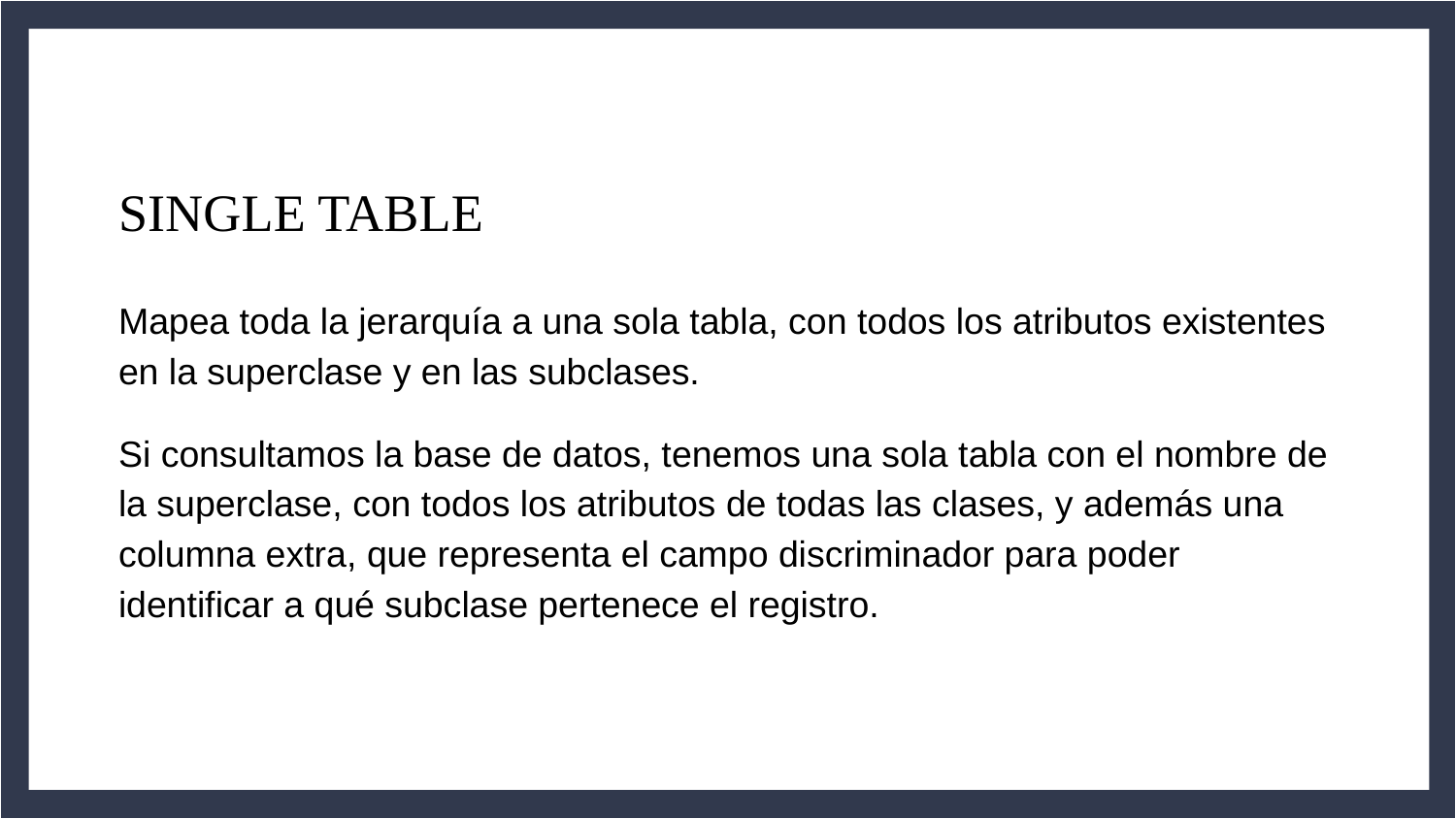

# SINGLE TABLE
Mapea toda la jerarquía a una sola tabla, con todos los atributos existentes en la superclase y en las subclases.
Si consultamos la base de datos, tenemos una sola tabla con el nombre de la superclase, con todos los atributos de todas las clases, y además una columna extra, que representa el campo discriminador para poder identificar a qué subclase pertenece el registro.